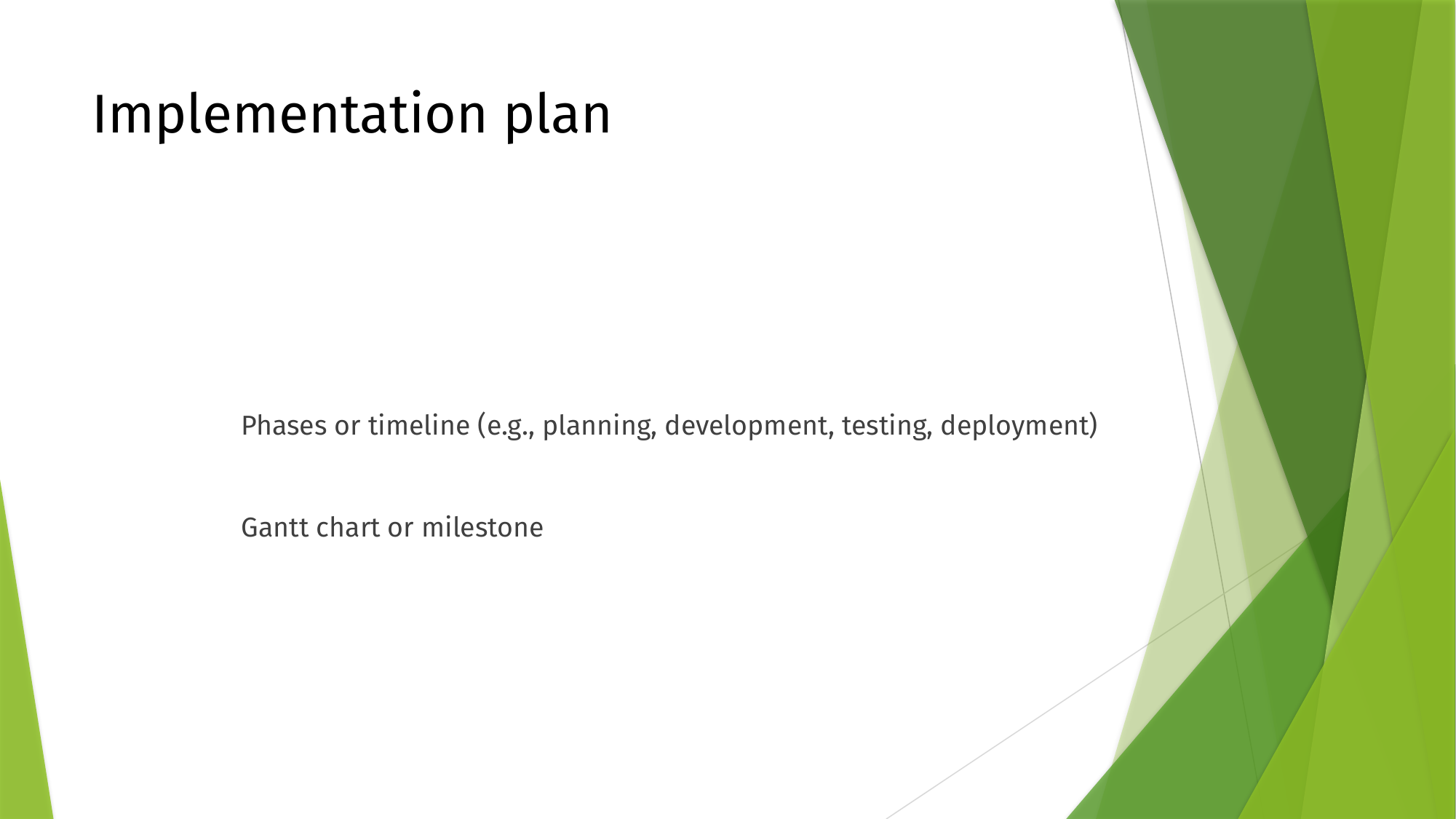

# Implementation plan

Phases or timeline (e.g., planning, development, testing, deployment)

Gantt chart or milestone